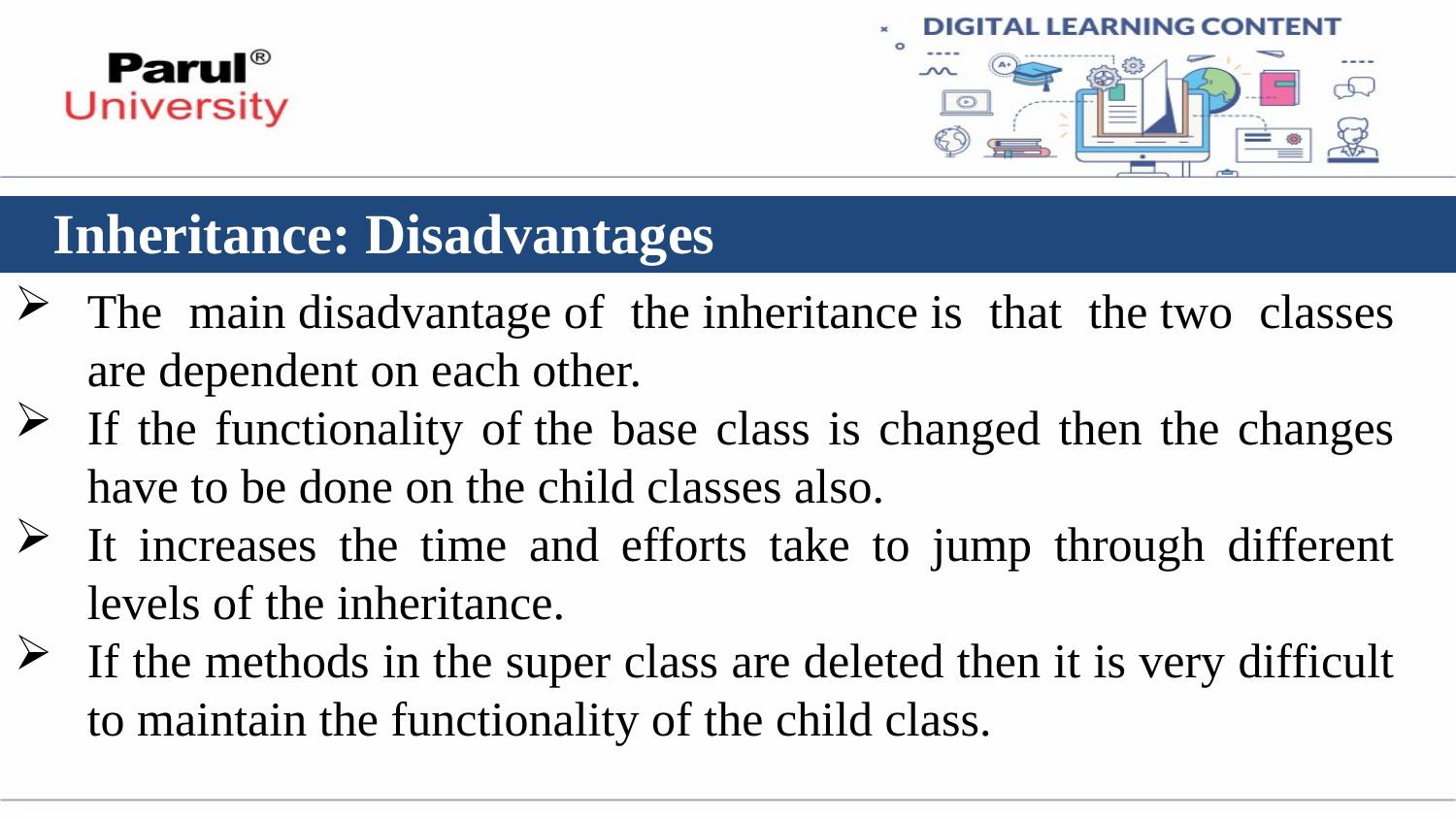

# Inheritance: Disadvantages
The main disadvantage of the inheritance is that the two classes are dependent on each other.
If the functionality of the base class is changed then the changes have to be done on the child classes also.
It increases the time and efforts take to jump through different levels of the inheritance.
If the methods in the super class are deleted then it is very difficult to maintain the functionality of the child class.